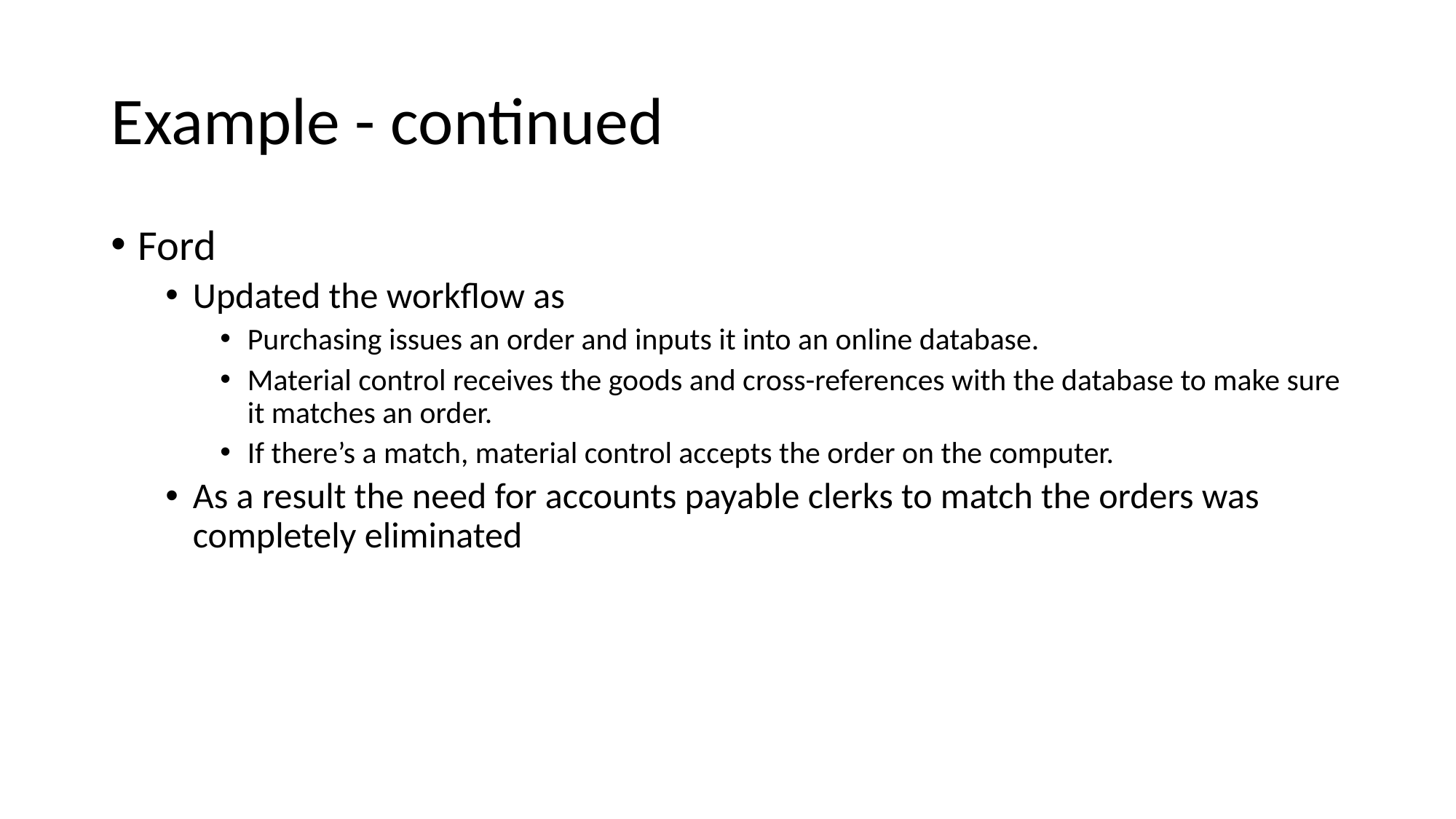

# Example - continued
Ford
Updated the workflow as
Purchasing issues an order and inputs it into an online database.
Material control receives the goods and cross-references with the database to make sure it matches an order.
If there’s a match, material control accepts the order on the computer.
As a result the need for accounts payable clerks to match the orders was completely eliminated